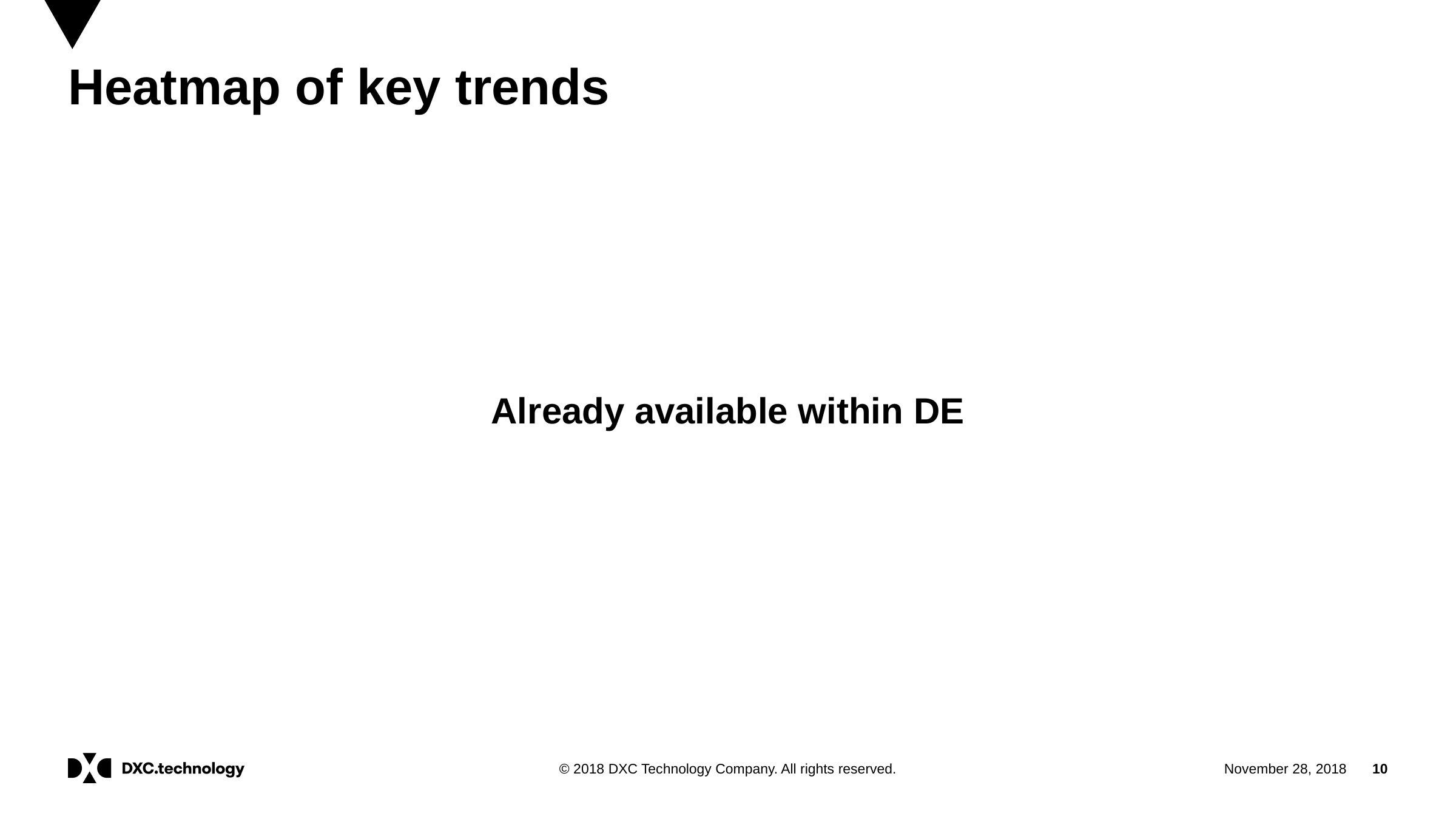

# Heatmap of key trends
Already available within DE